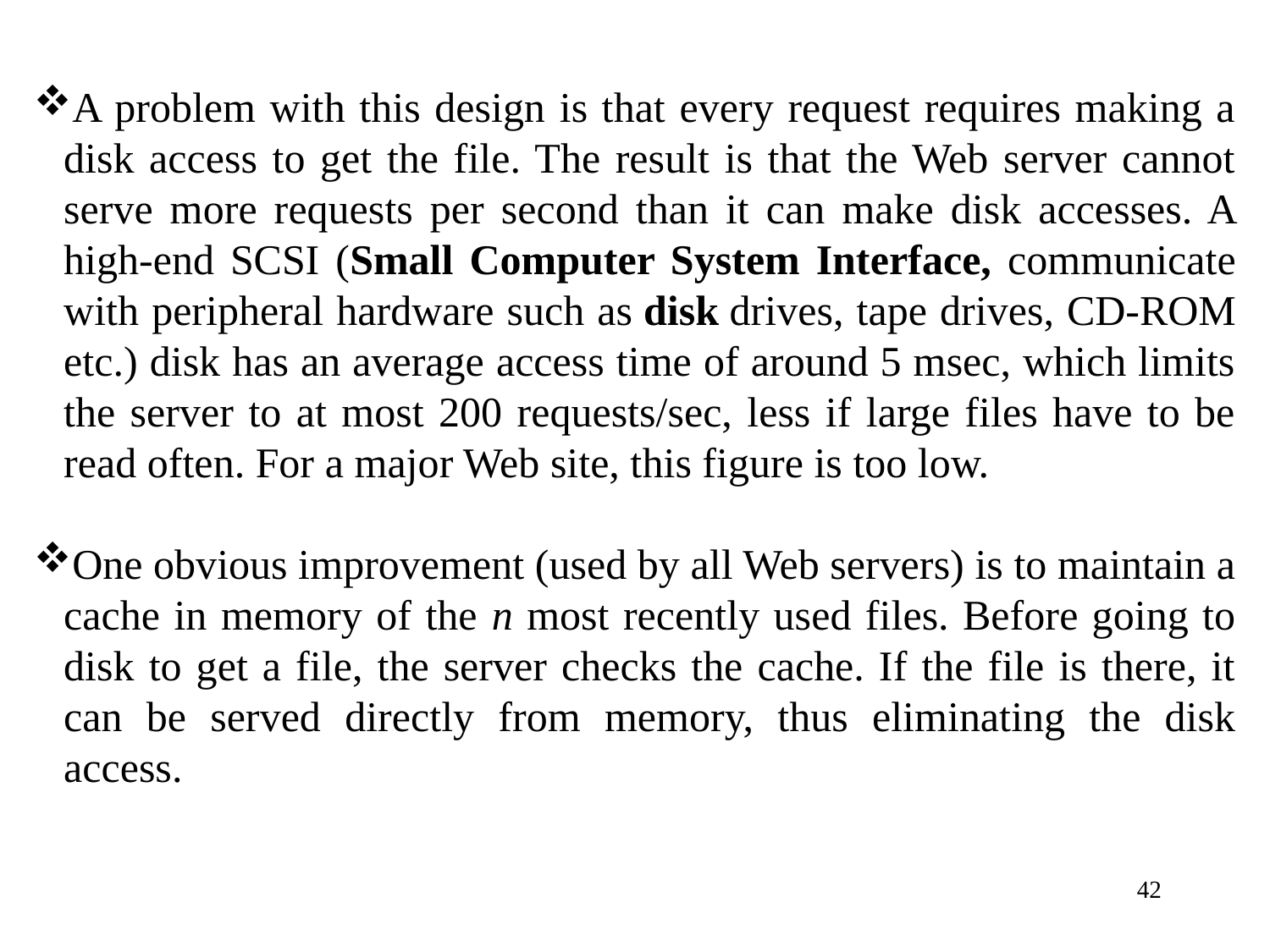

A problem with this design is that every request requires making a disk access to get the file. The result is that the Web server cannot serve more requests per second than it can make disk accesses. A high-end SCSI (Small Computer System Interface, communicate with peripheral hardware such as disk drives, tape drives, CD-ROM etc.) disk has an average access time of around 5 msec, which limits the server to at most 200 requests/sec, less if large files have to be read often. For a major Web site, this figure is too low.

One obvious improvement (used by all Web servers) is to maintain a cache in memory of the n most recently used files. Before going to disk to get a file, the server checks the cache. If the file is there, it can be served directly from memory, thus eliminating the disk access.
42